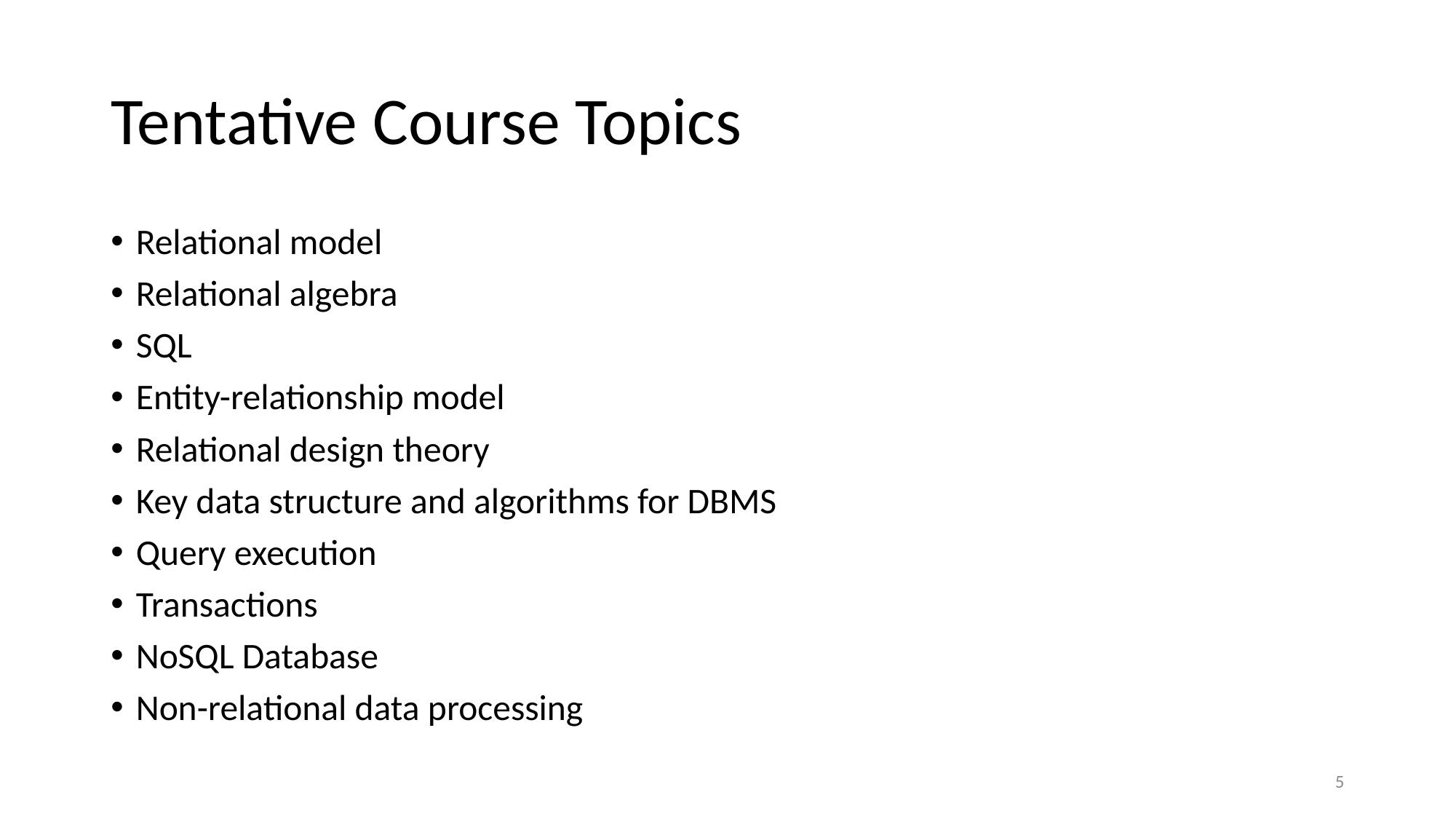

# Tentative Course Topics
Relational model
Relational algebra
SQL
Entity-relationship model
Relational design theory
Key data structure and algorithms for DBMS
Query execution
Transactions
NoSQL Database
Non-relational data processing
5